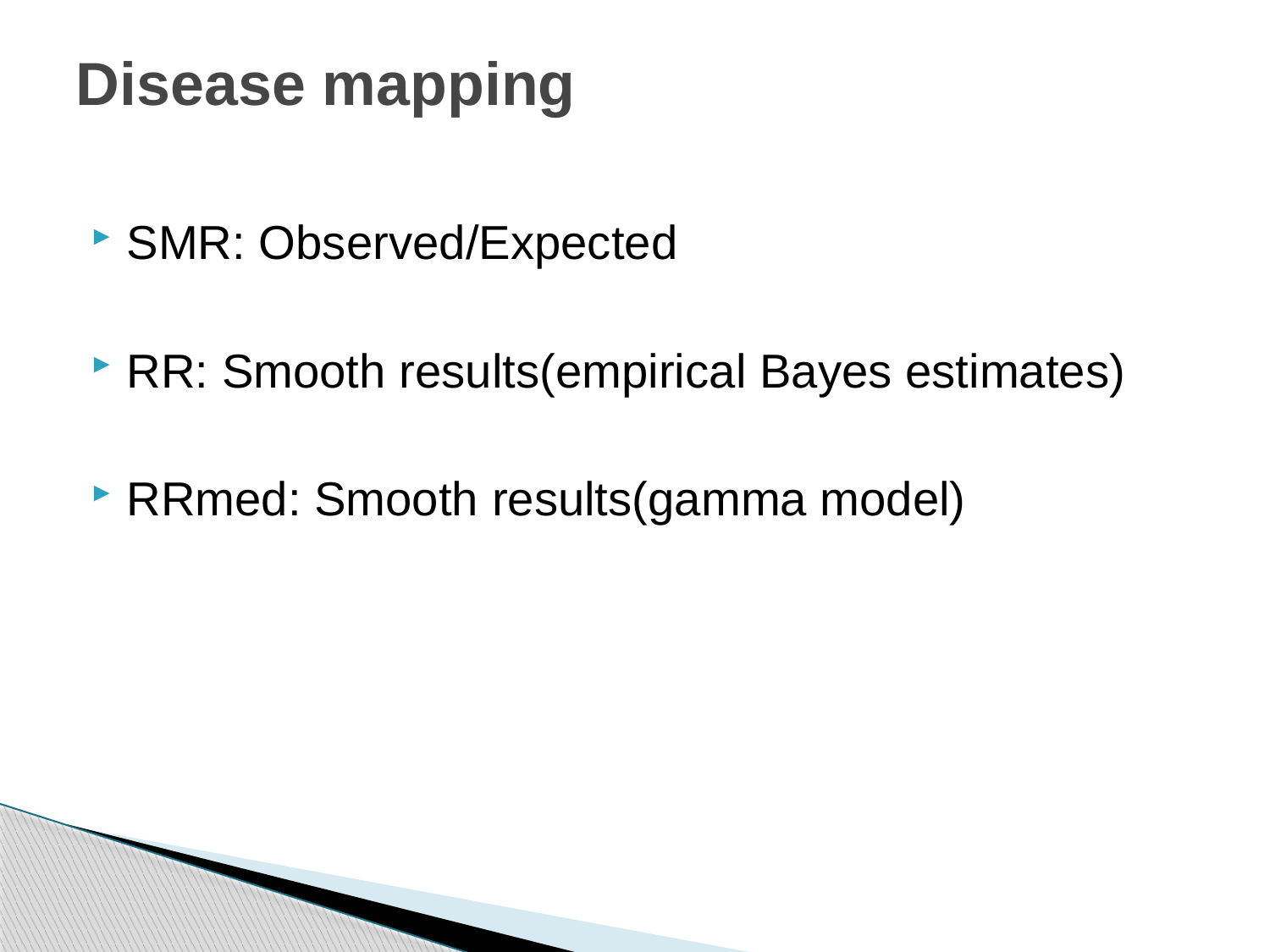

# Disease mapping
SMR: Observed/Expected

RR: Smooth results(empirical Bayes estimates)

RRmed: Smooth results(gamma model)